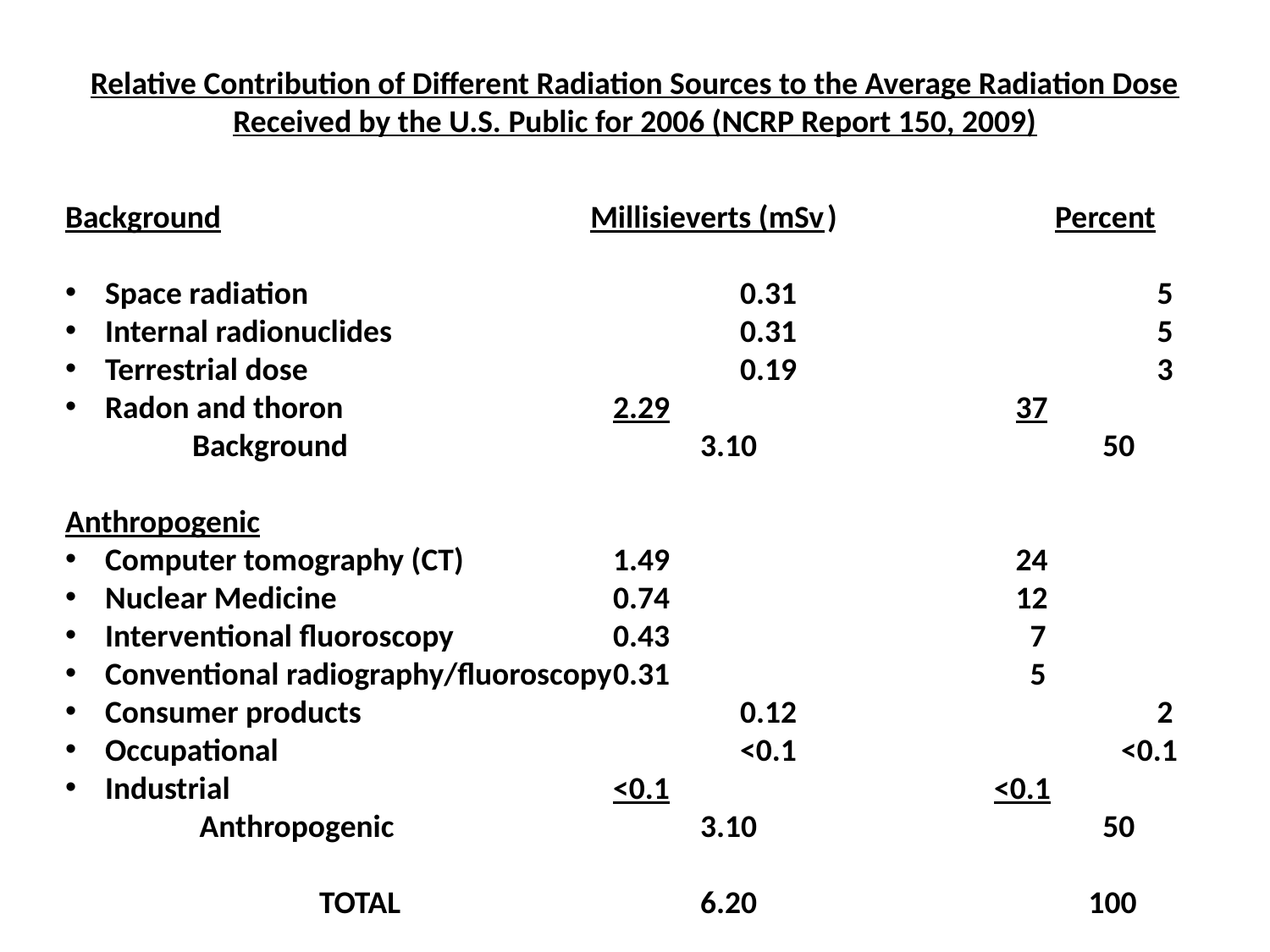

# Relative Contribution of Different Radiation Sources to the Average Radiation Dose Received by the U.S. Public for 2006 (NCRP Report 150, 2009)
Background		                    Millisieverts (mSv	)	              Percent

Space radiation				0.31			     5
Internal radionuclides			0.31			     5
Terrestrial dose				0.19			     3
Radon and thoron			2.29			   37
	Background			3.10			   50

Anthropogenic
Computer tomography (CT)		1.49			   24
Nuclear Medicine			0.74			   12
Interventional fluoroscopy		0.43			     7
Conventional radiography/fluoroscopy	0.31			     5
Consumer products			0.12			     2
Occupational				<0.1			<0.1
Industrial				<0.1			<0.1
 Anthropogenic			3.10			   50

	TOTAL			6.20			 100